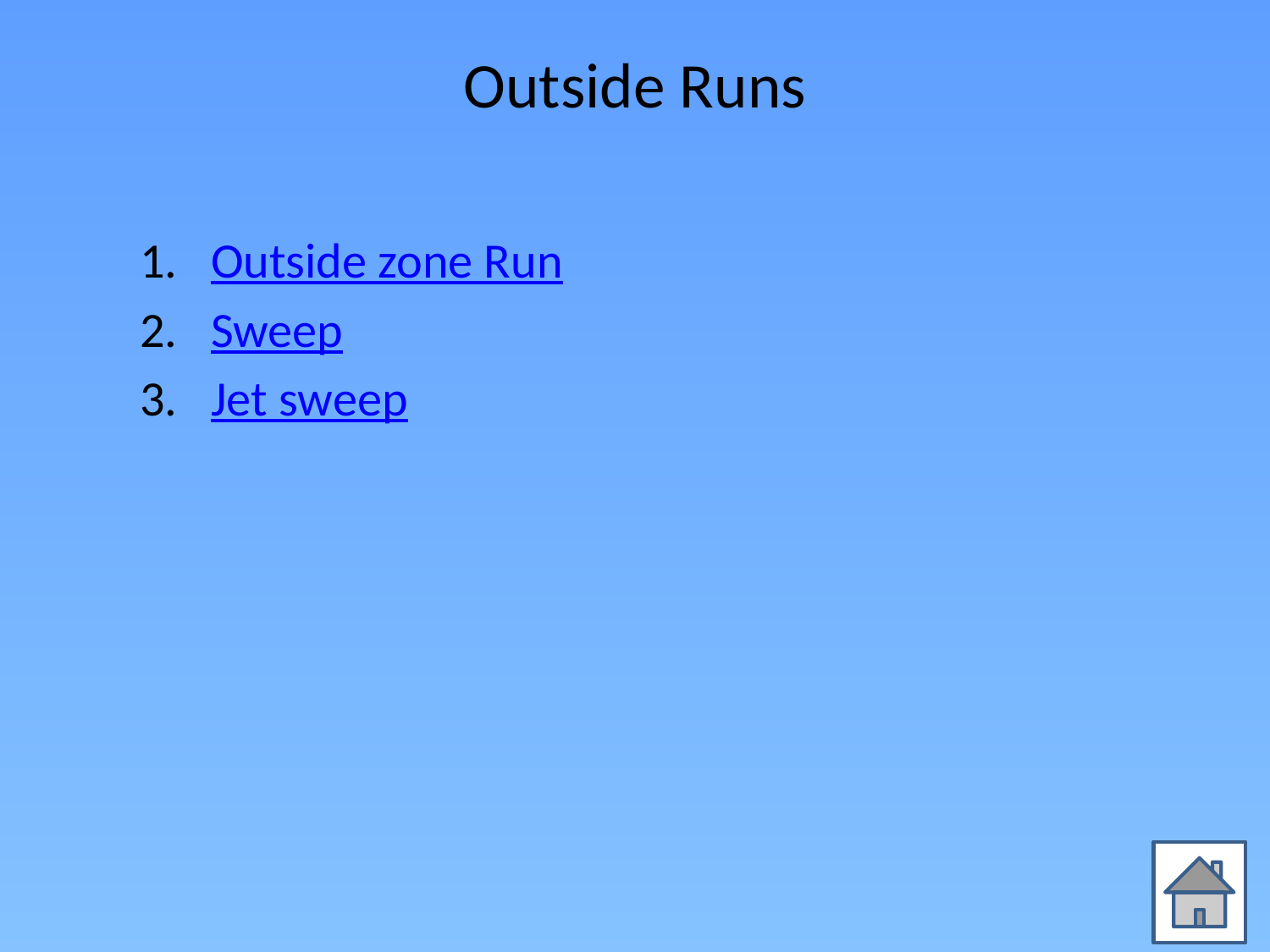

# Outside Runs
Outside zone Run
Sweep
Jet sweep